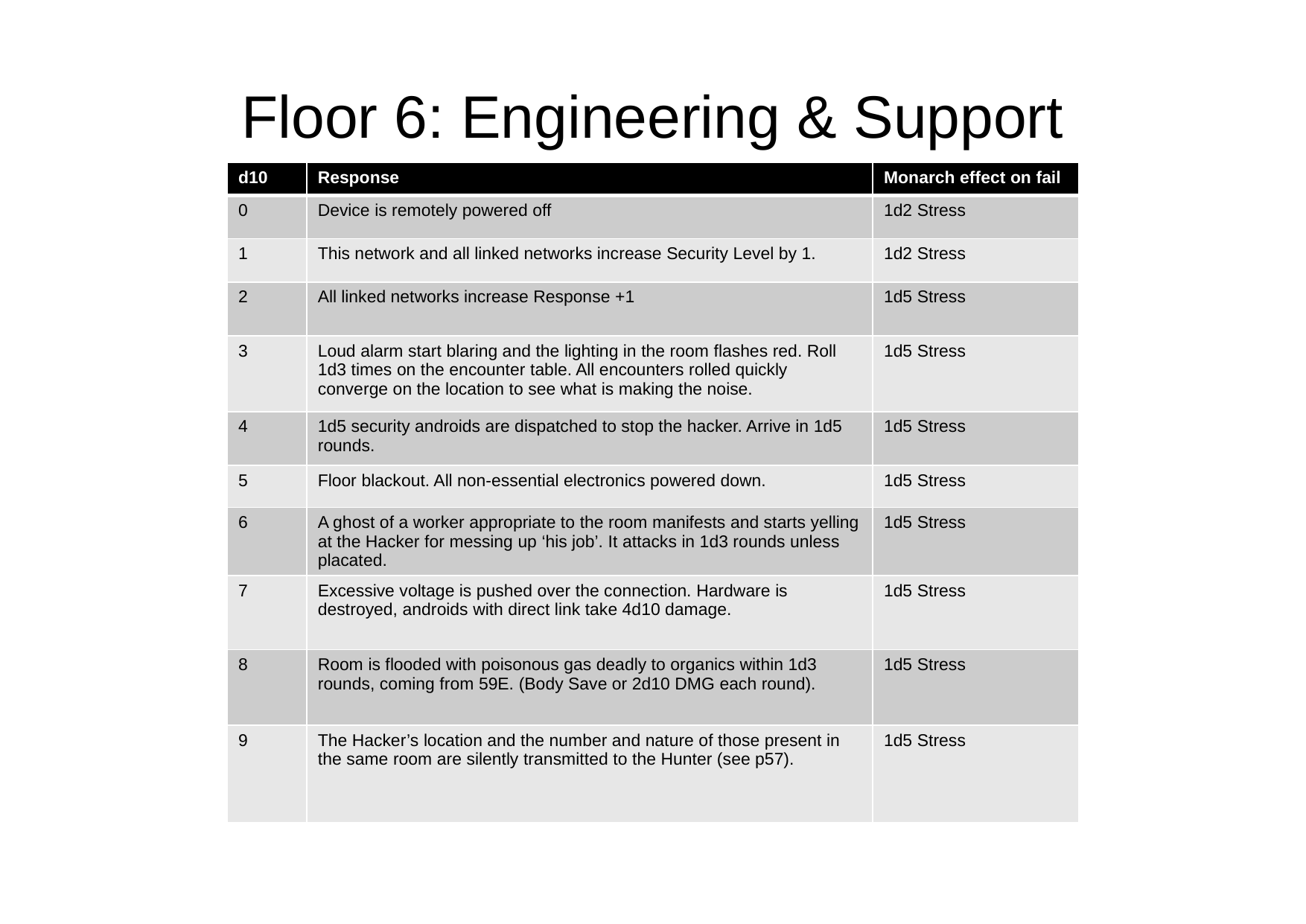

# Floor 6: Engineering & Support
| d10 | Response | Monarch effect on fail |
| --- | --- | --- |
| 0 | Device is remotely powered off | 1d2 Stress |
| 1 | This network and all linked networks increase Security Level by 1. | 1d2 Stress |
| 2 | All linked networks increase Response +1 | 1d5 Stress |
| 3 | Loud alarm start blaring and the lighting in the room flashes red. Roll 1d3 times on the encounter table. All encounters rolled quickly converge on the location to see what is making the noise. | 1d5 Stress |
| 4 | 1d5 security androids are dispatched to stop the hacker. Arrive in 1d5 rounds. | 1d5 Stress |
| 5 | Floor blackout. All non-essential electronics powered down. | 1d5 Stress |
| 6 | A ghost of a worker appropriate to the room manifests and starts yelling at the Hacker for messing up ‘his job’. It attacks in 1d3 rounds unless placated. | 1d5 Stress |
| 7 | Excessive voltage is pushed over the connection. Hardware is destroyed, androids with direct link take 4d10 damage. | 1d5 Stress |
| 8 | Room is flooded with poisonous gas deadly to organics within 1d3 rounds, coming from 59E. (Body Save or 2d10 DMG each round). | 1d5 Stress |
| 9 | The Hacker’s location and the number and nature of those present in the same room are silently transmitted to the Hunter (see p57). | 1d5 Stress |